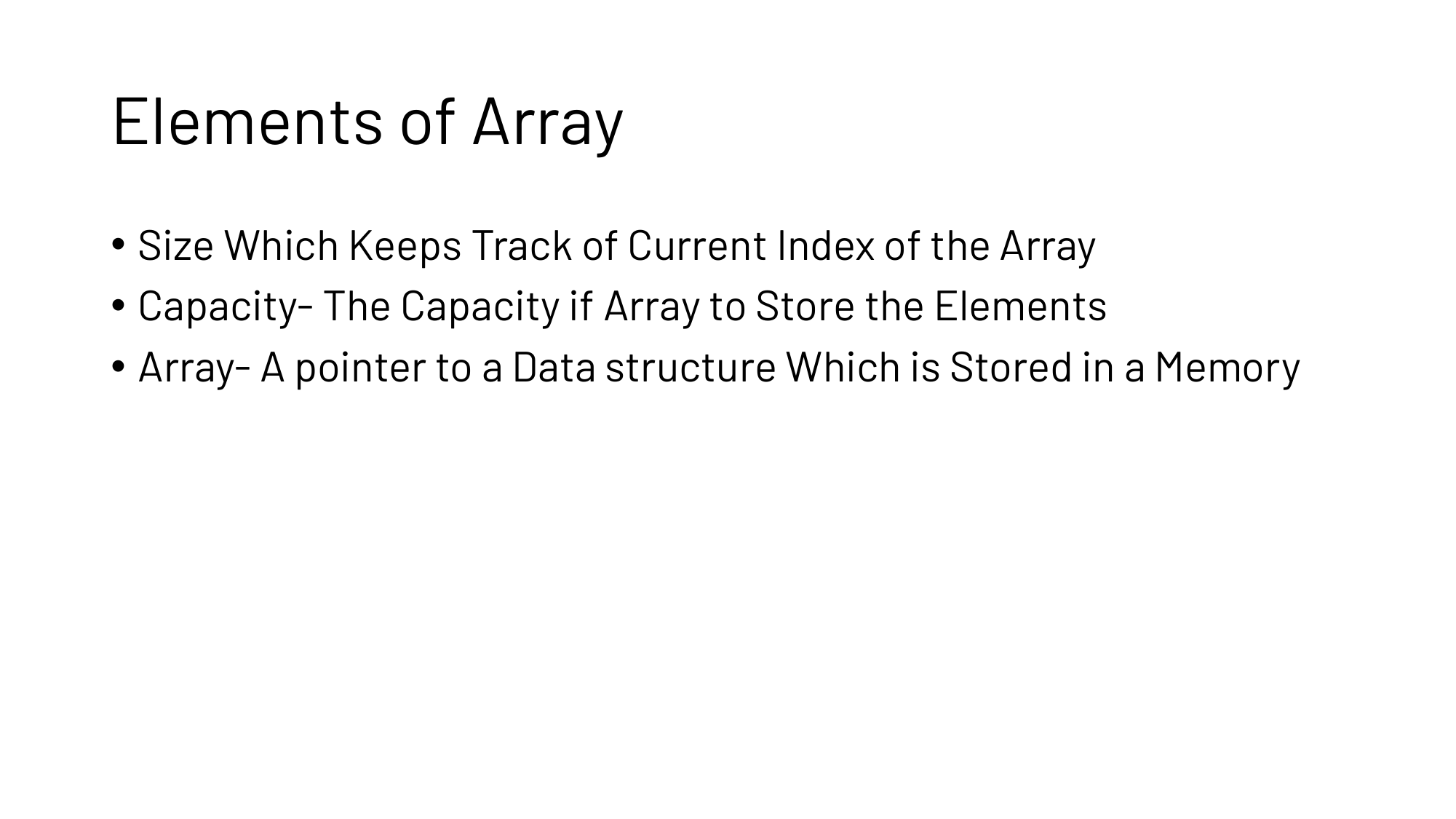

# Elements of Array
Size Which Keeps Track of Current Index of the Array
Capacity- The Capacity if Array to Store the Elements
Array- A pointer to a Data structure Which is Stored in a Memory